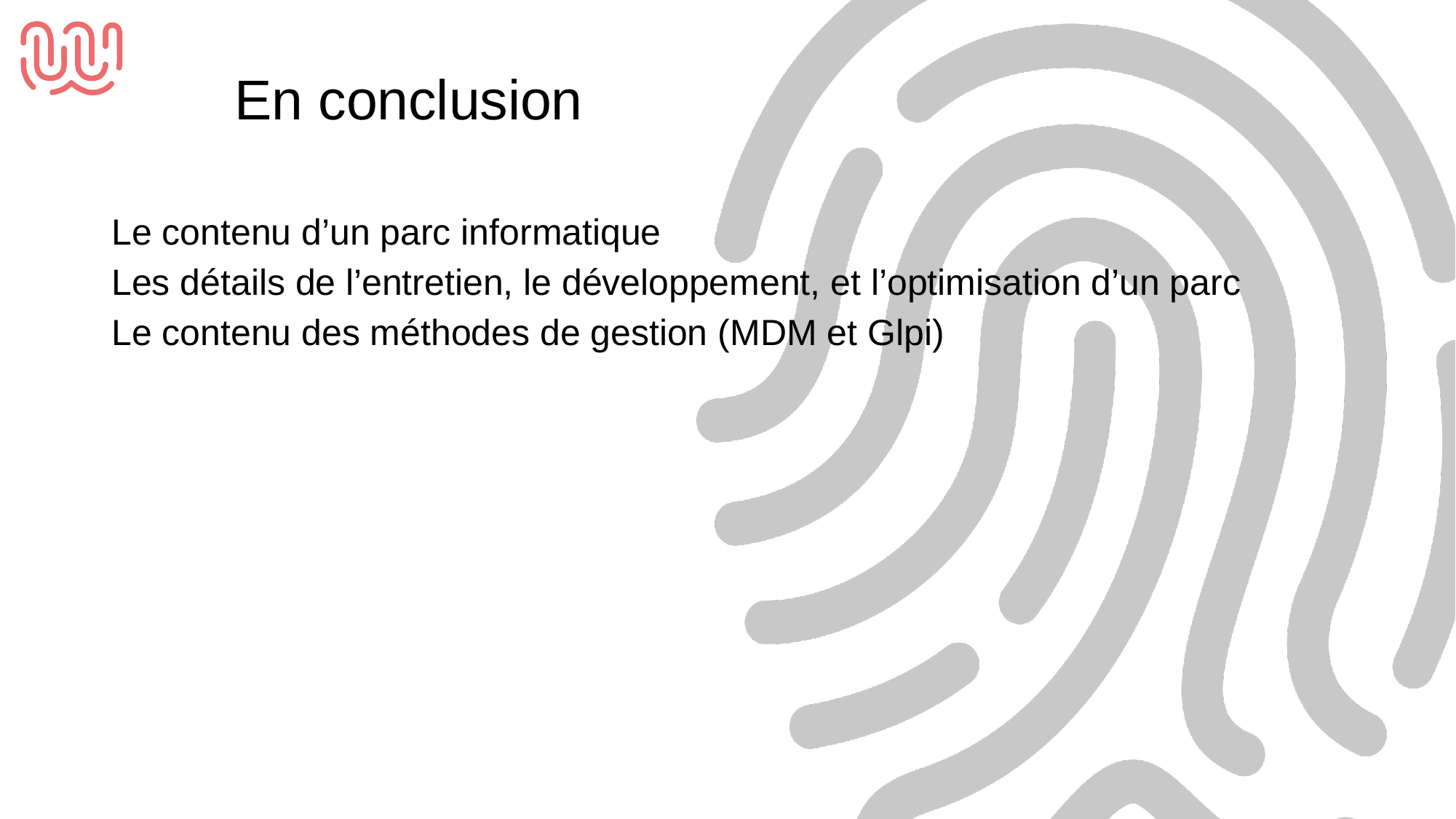

En conclusion
Le contenu d’un parc informatique
Les détails de l’entretien, le développement, et l’optimisation d’un parc
Le contenu des méthodes de gestion (MDM et Glpi)